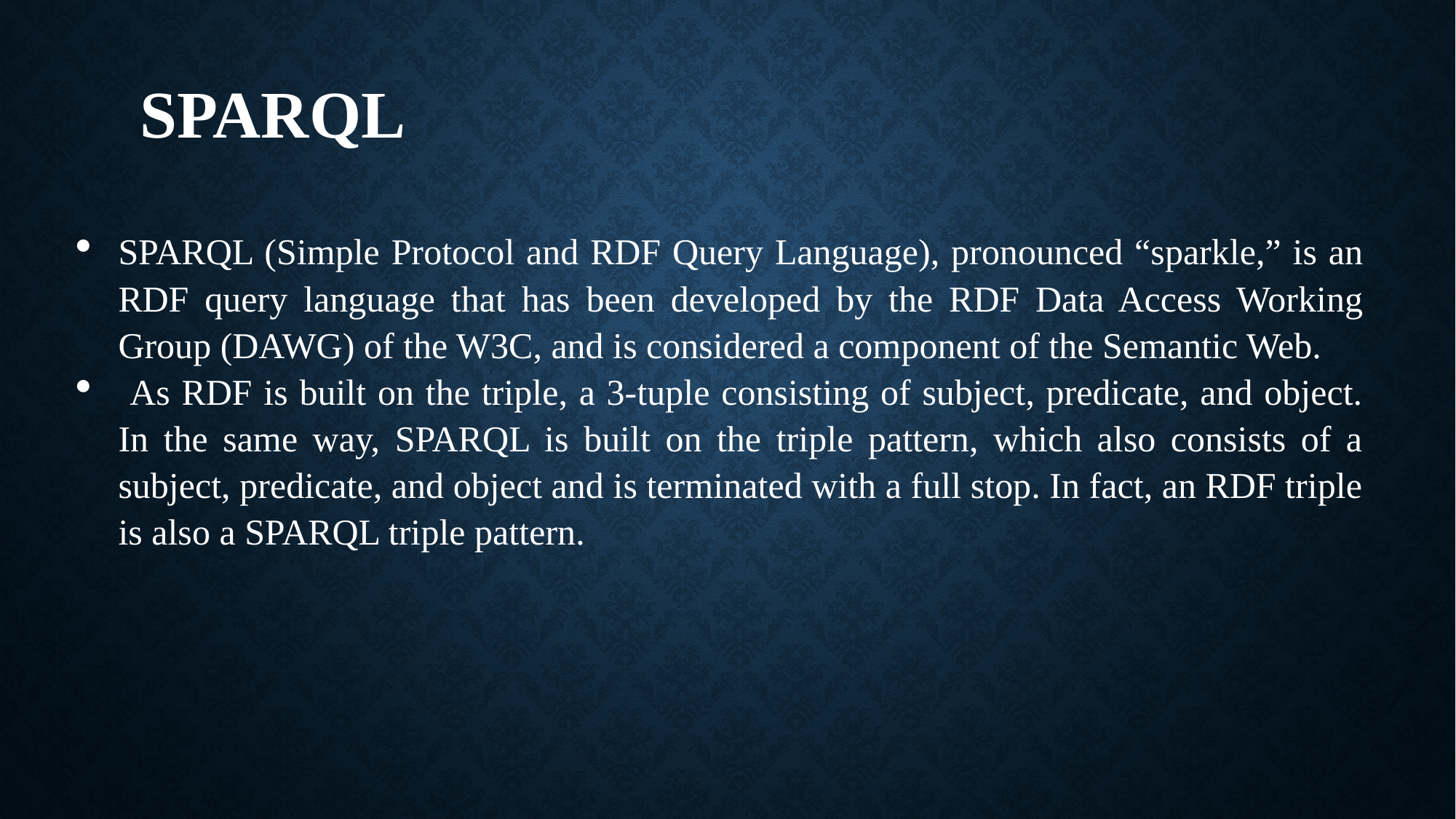

# SPARQL
SPARQL (Simple Protocol and RDF Query Language), pronounced “sparkle,” is an RDF query language that has been developed by the RDF Data Access Working Group (DAWG) of the W3C, and is considered a component of the Semantic Web.
 As RDF is built on the triple, a 3-tuple consisting of subject, predicate, and object. In the same way, SPARQL is built on the triple pattern, which also consists of a subject, predicate, and object and is terminated with a full stop. In fact, an RDF triple is also a SPARQL triple pattern.